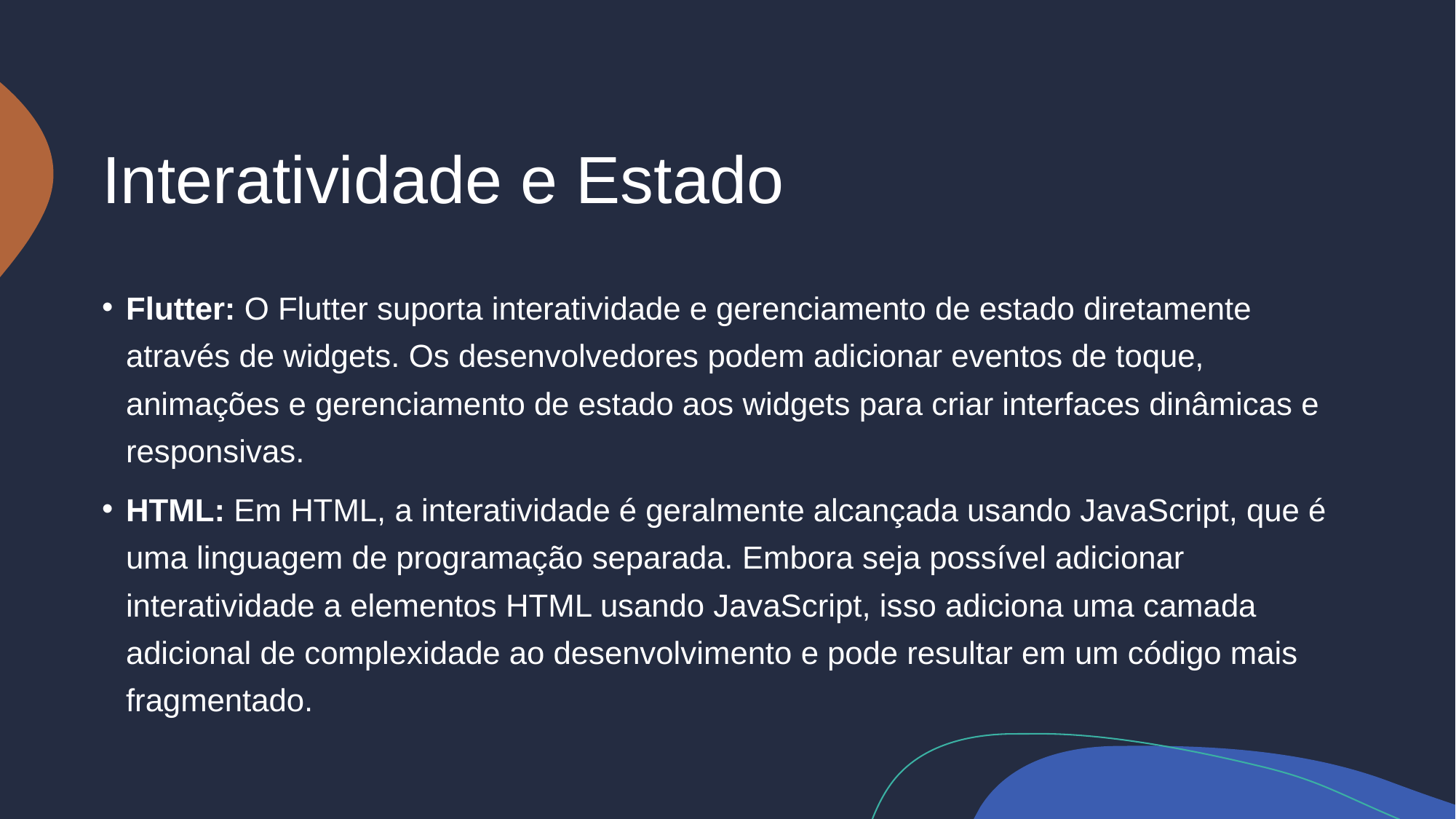

# Interatividade e Estado
Flutter: O Flutter suporta interatividade e gerenciamento de estado diretamente através de widgets. Os desenvolvedores podem adicionar eventos de toque, animações e gerenciamento de estado aos widgets para criar interfaces dinâmicas e responsivas.
HTML: Em HTML, a interatividade é geralmente alcançada usando JavaScript, que é uma linguagem de programação separada. Embora seja possível adicionar interatividade a elementos HTML usando JavaScript, isso adiciona uma camada adicional de complexidade ao desenvolvimento e pode resultar em um código mais fragmentado.